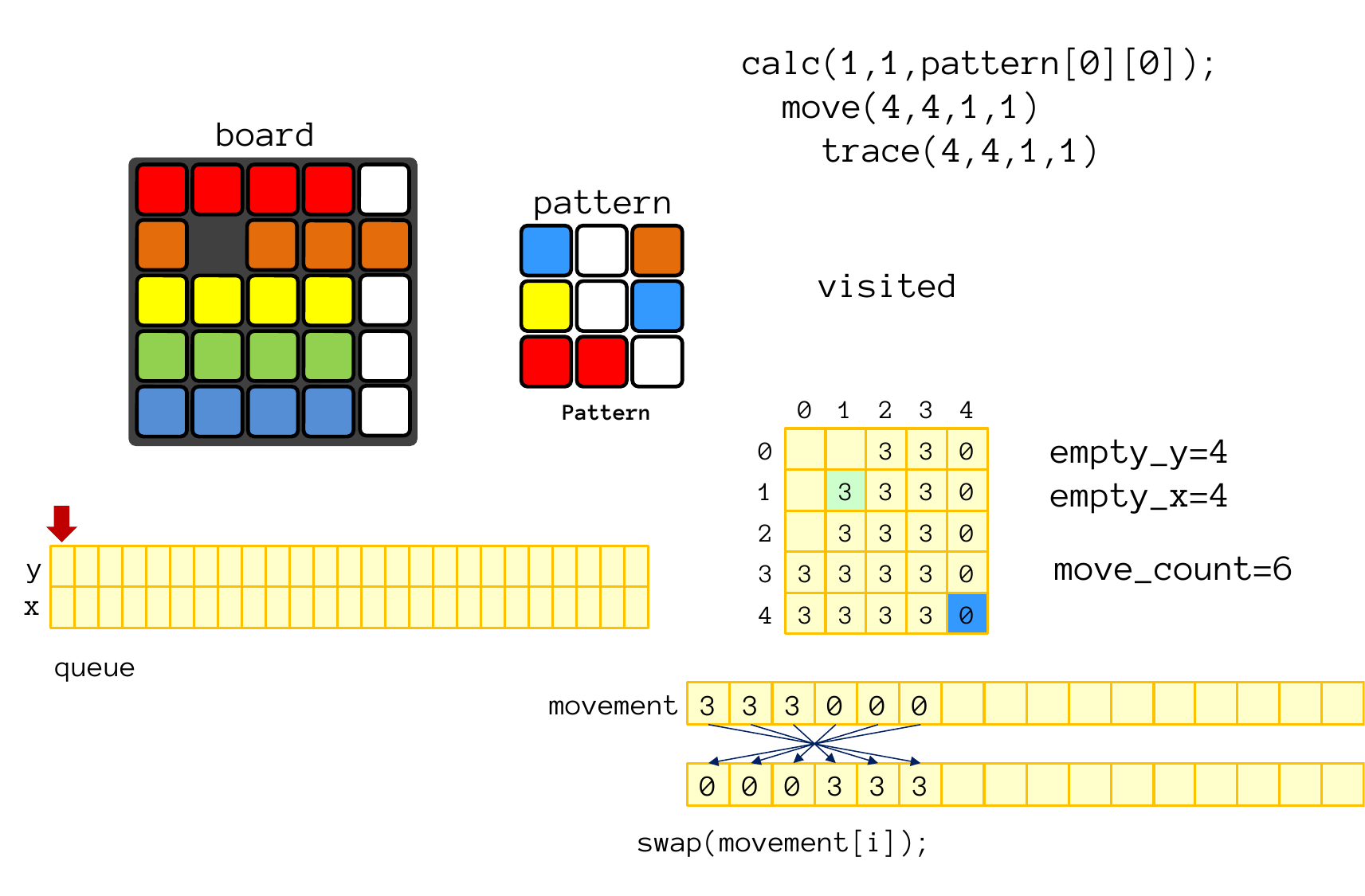

calc(1,1,pattern[0][0]);
  move(4,4,1,1)
    trace(4,4,1,1)
board

pattern

visited

Pattern

4
0
1
2
3
empty_y=4
empty_x=4
0
0

3
3
1
0

3
3
3

2
0

3
3
3
move_count=6
y

3
0
3
3
3
3
x

4
0
3
3
3
3
queue
movement
3
3
3
0
0
0

0
0
0
3
3
3

swap(movement[i]);